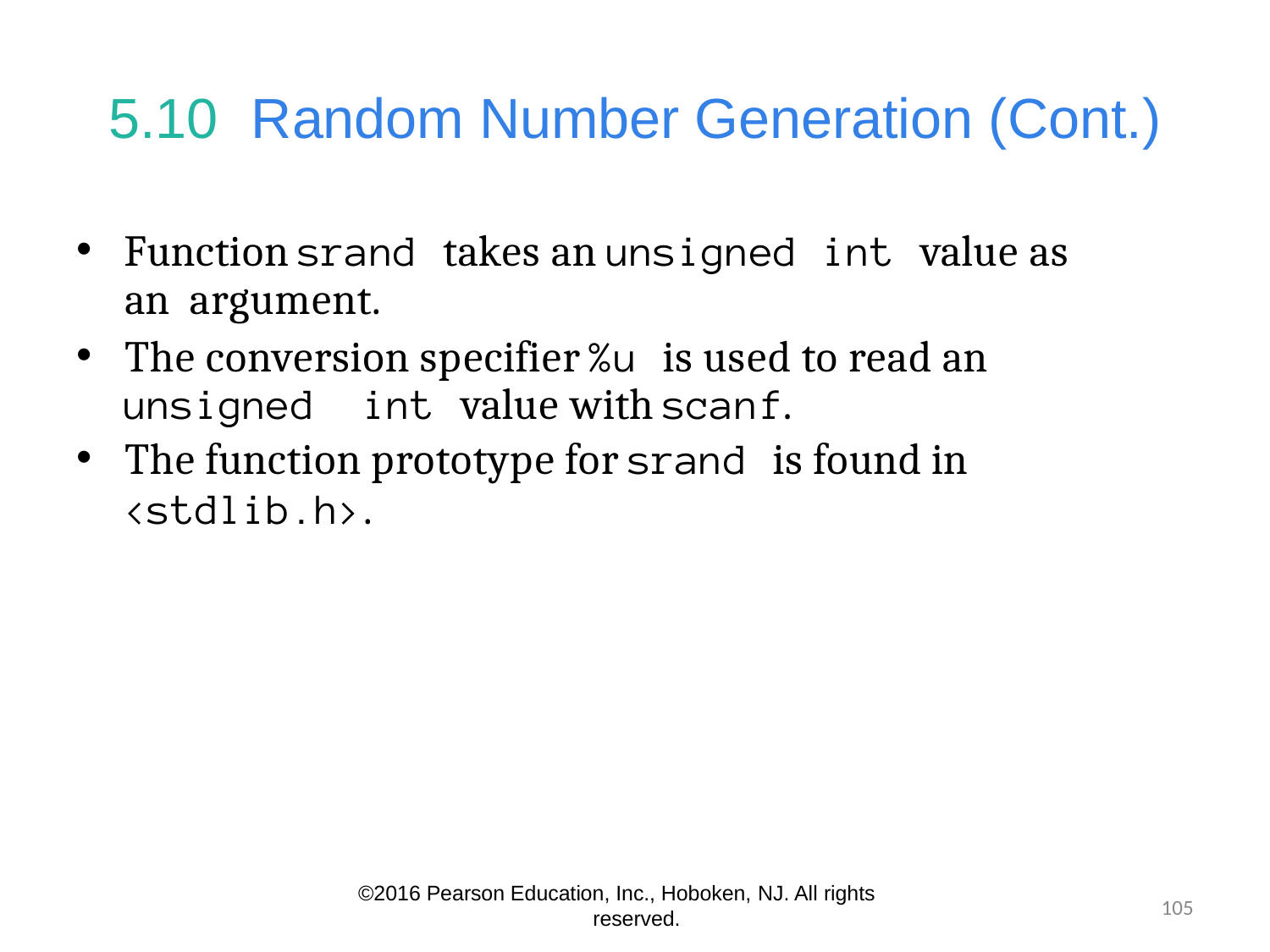

# 5.10	Random Number Generation (Cont.)
Function srand takes an unsigned int value as an  argument.
The conversion specifier %u is used to read an unsigned  int value with scanf.
The function prototype for srand is found in
<stdlib.h>.
©2016 Pearson Education, Inc., Hoboken, NJ. All rights  reserved.
105